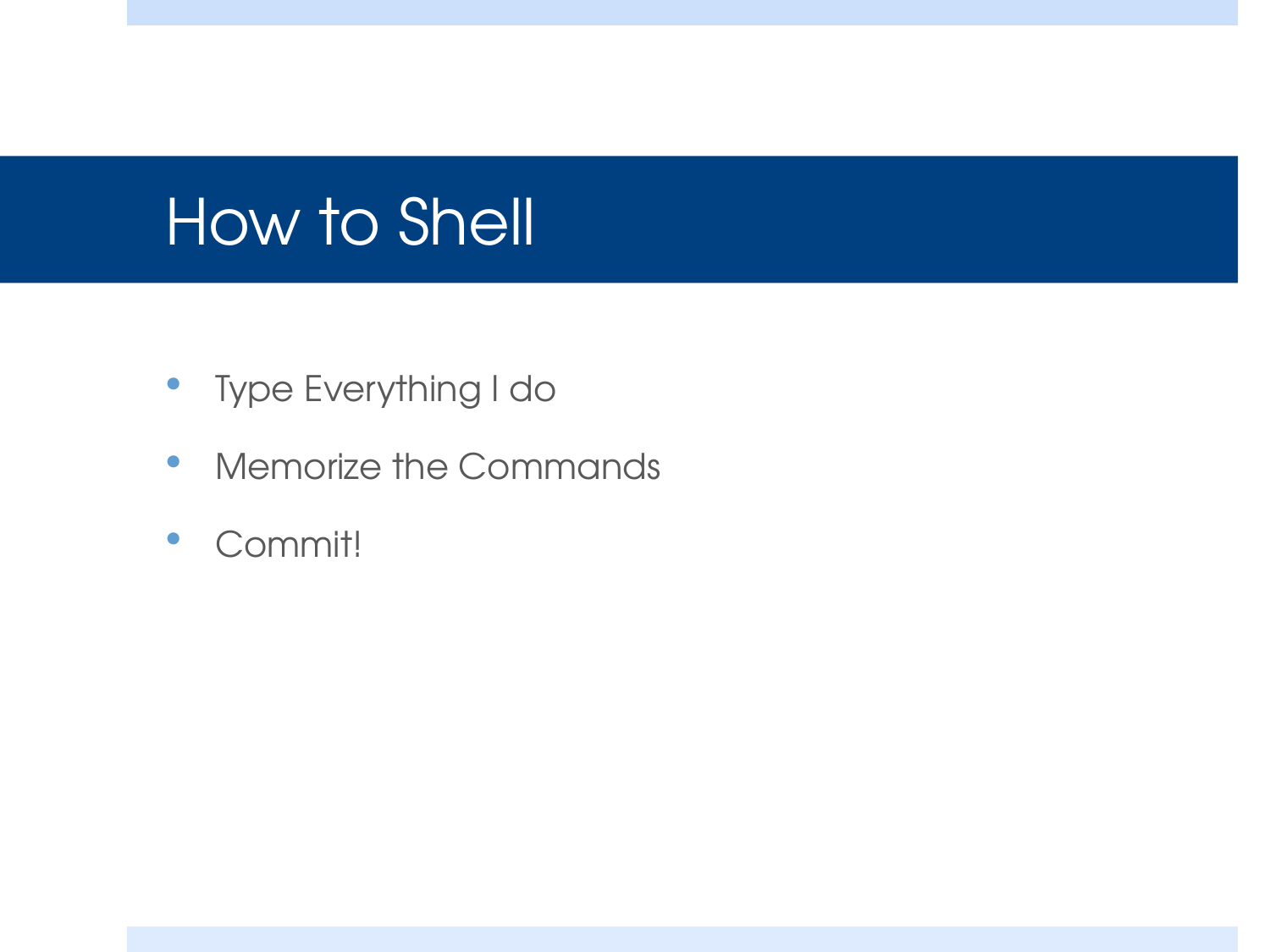

# How to Shell
Type Everything I do
Memorize the Commands
Commit!